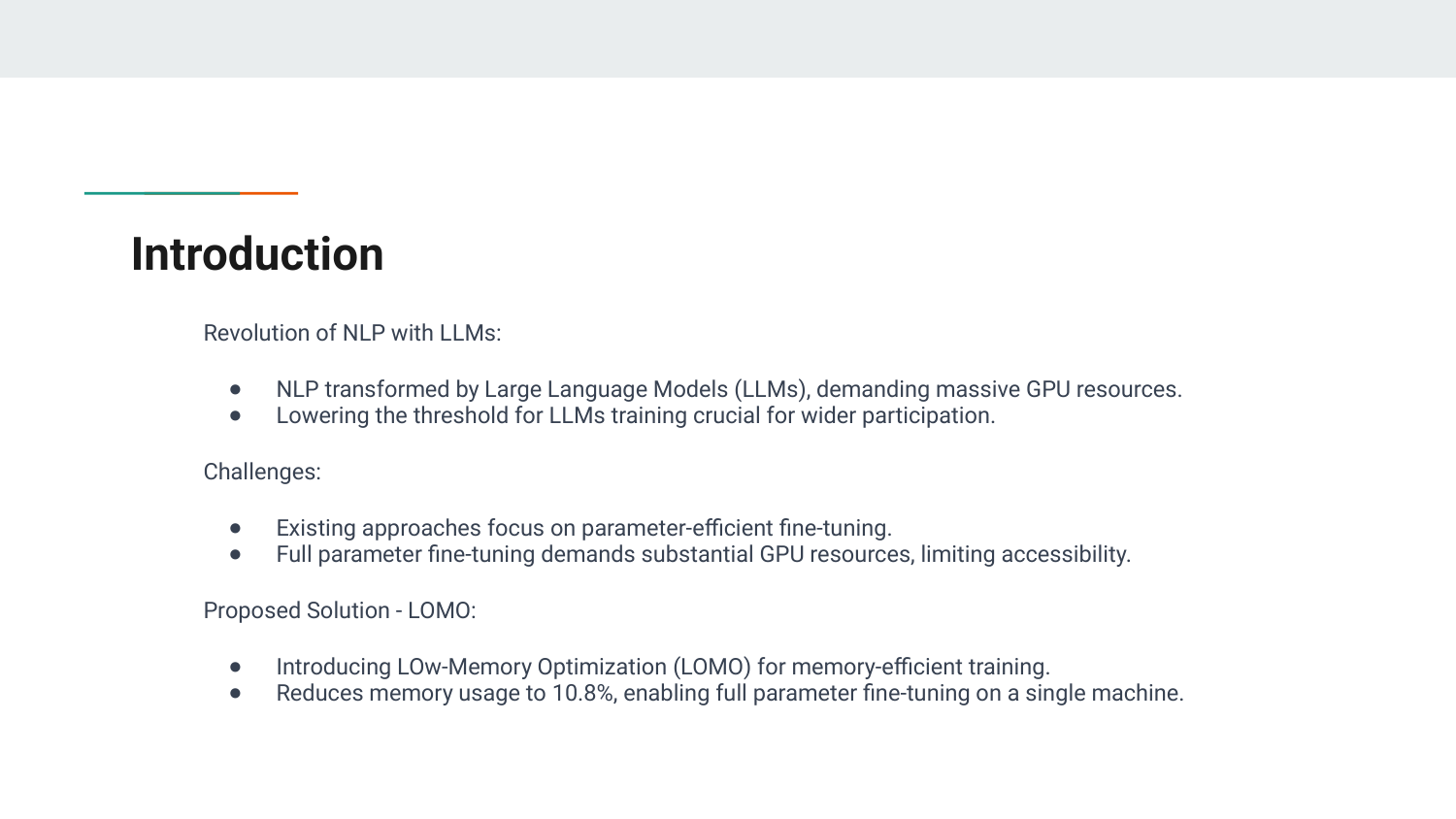

# Introduction
Revolution of NLP with LLMs:
NLP transformed by Large Language Models (LLMs), demanding massive GPU resources.
Lowering the threshold for LLMs training crucial for wider participation.
Challenges:
Existing approaches focus on parameter-efficient fine-tuning.
Full parameter fine-tuning demands substantial GPU resources, limiting accessibility.
Proposed Solution - LOMO:
Introducing LOw-Memory Optimization (LOMO) for memory-efficient training.
Reduces memory usage to 10.8%, enabling full parameter fine-tuning on a single machine.